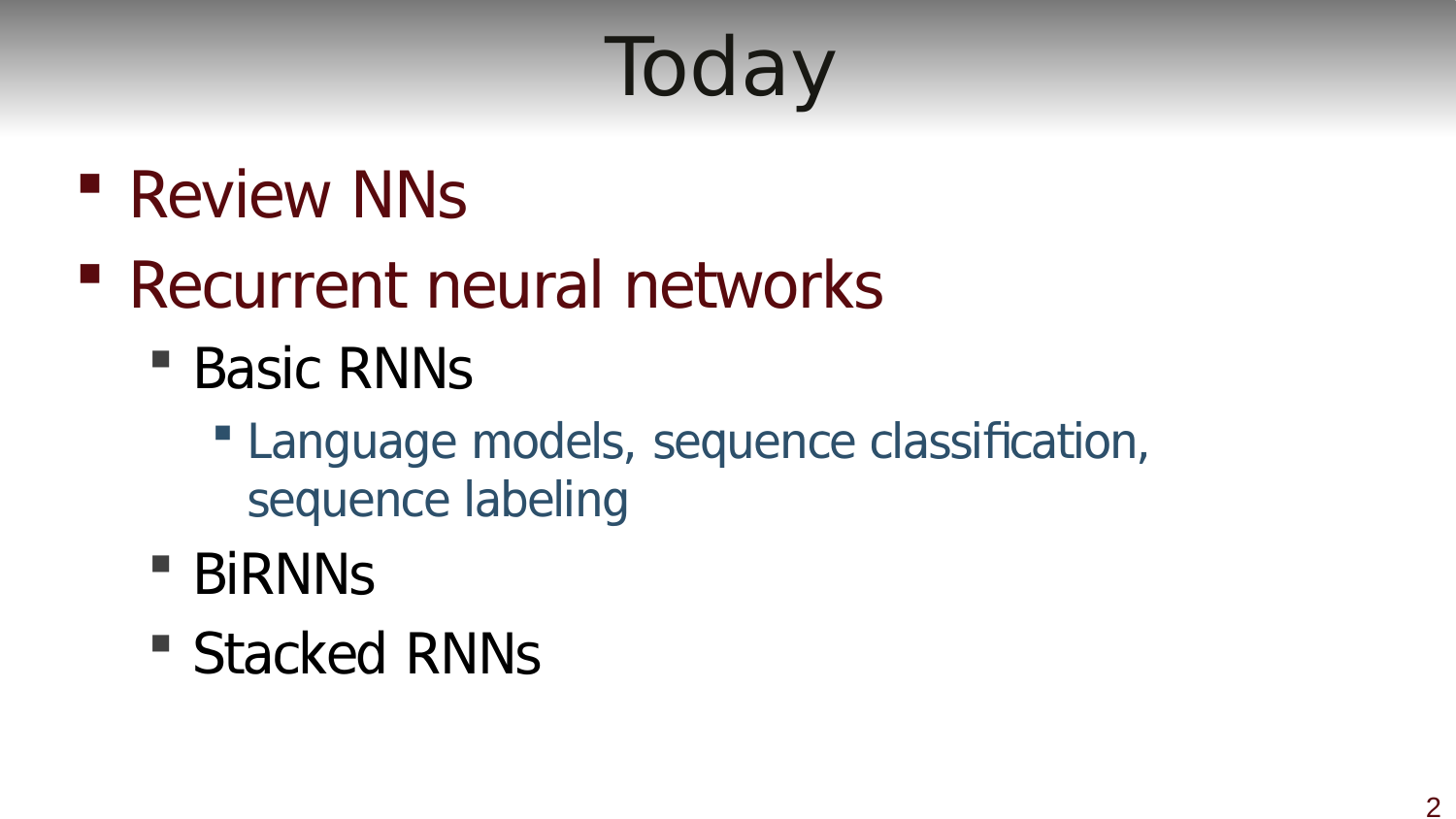

# Today
Review NNs
Recurrent neural networks
Basic RNNs
Language models, sequence classification, sequence labeling
BiRNNs
Stacked RNNs

2